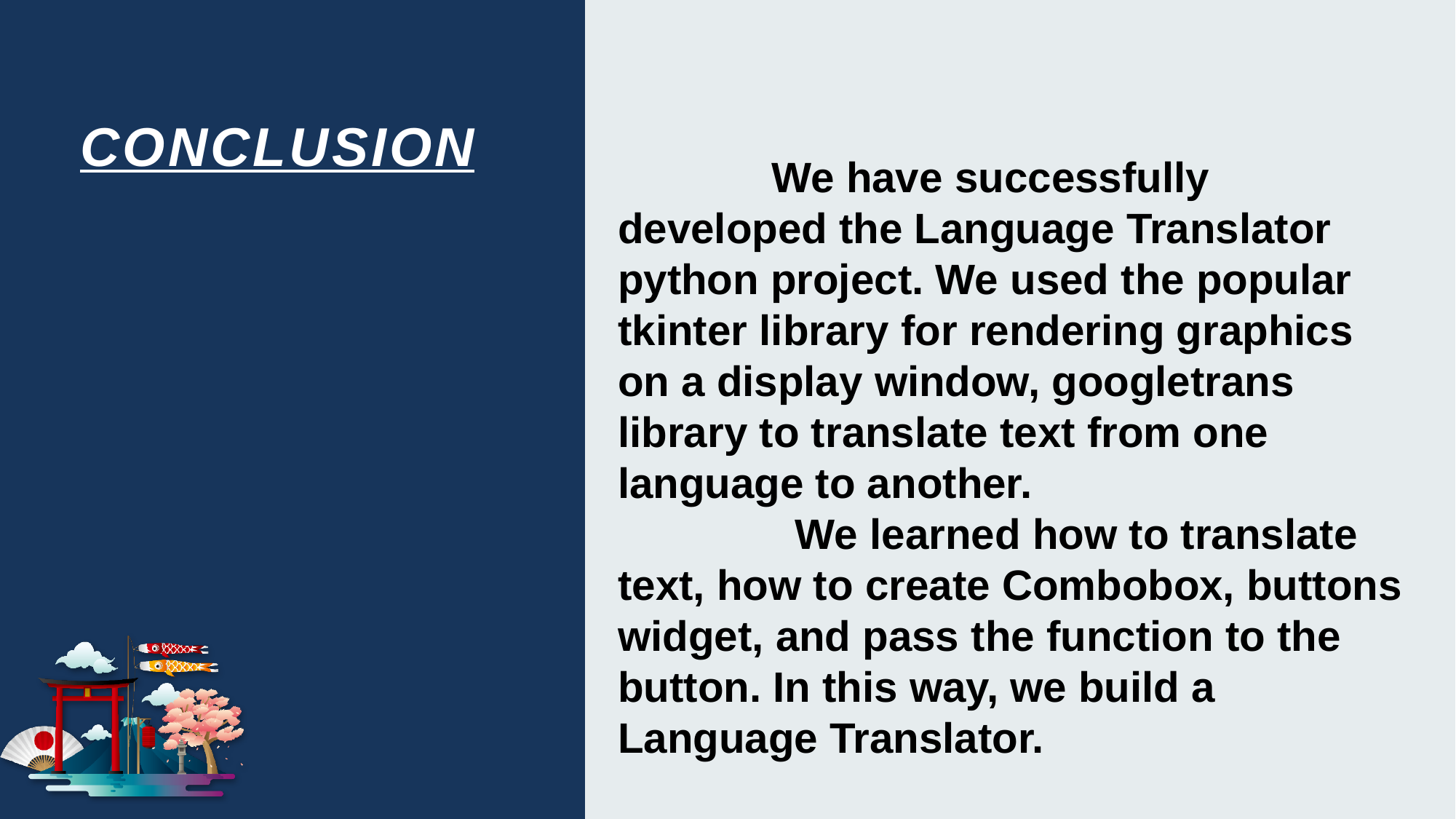

# CONCLUSION
             We have successfully developed the Language Translator python project. We used the popular tkinter library for rendering graphics on a display window, googletrans library to translate text from one language to another.
               We learned how to translate text, how to create Combobox, buttons widget, and pass the function to the button. In this way, we build a Language Translator.